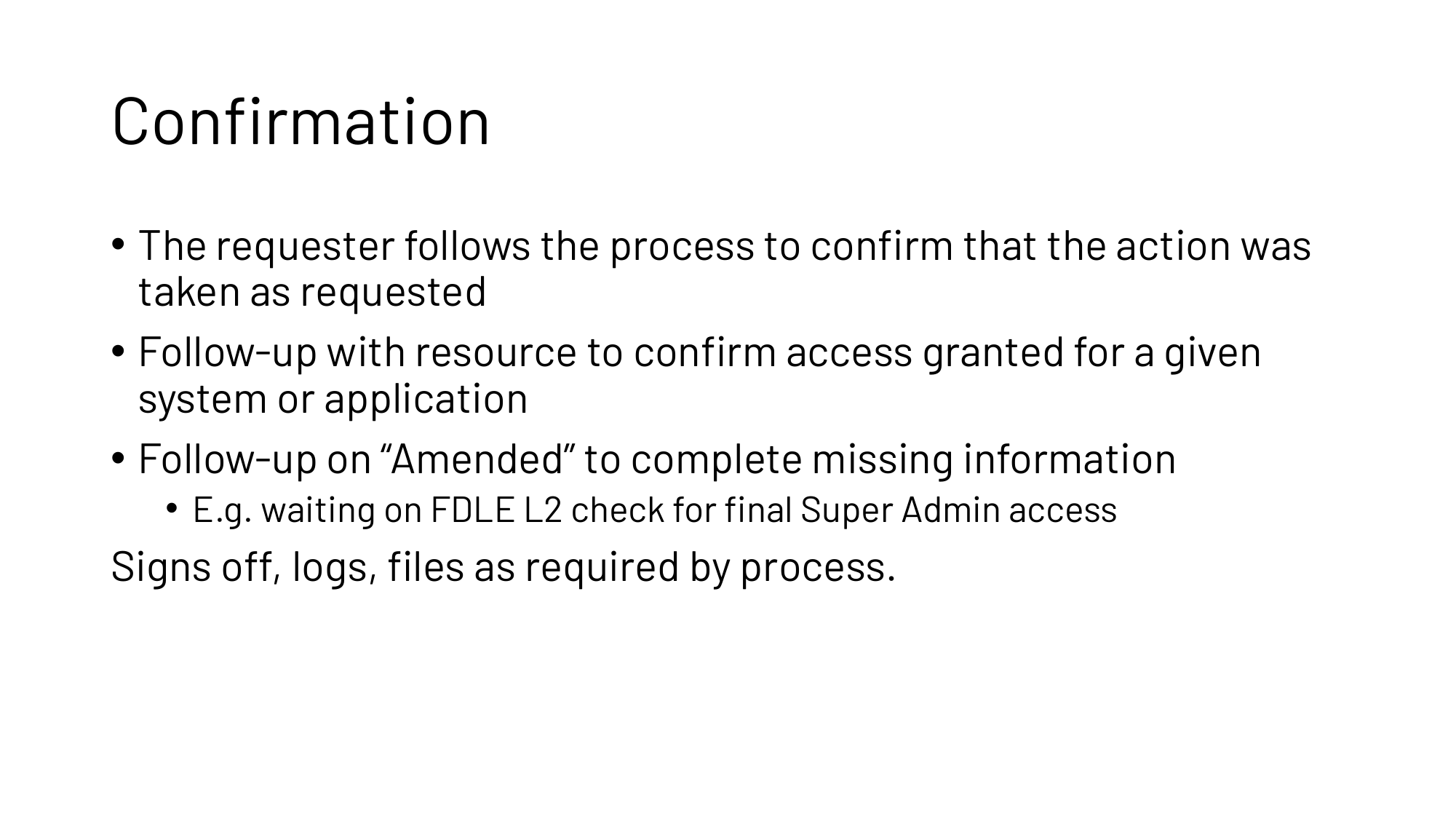

# Confirmation
The requester follows the process to confirm that the action was taken as requested
Follow-up with resource to confirm access granted for a given system or application
Follow-up on “Amended” to complete missing information
E.g. waiting on FDLE L2 check for final Super Admin access
Signs off, logs, files as required by process.